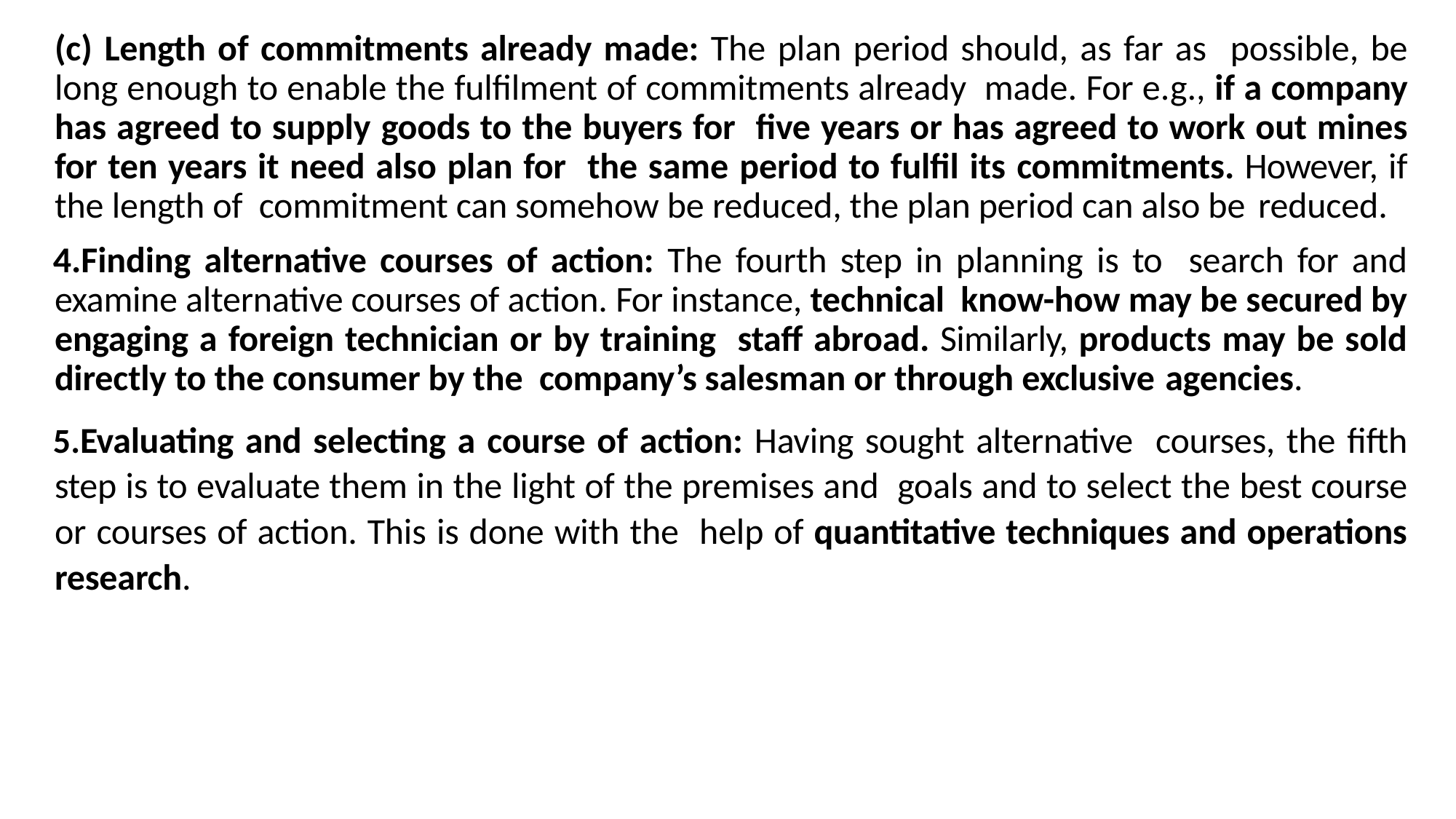

(c) Length of commitments already made: The plan period should, as far as  possible, be long enough to enable the fulfilment of commitments already  made. For e.g., if a company has agreed to supply goods to the buyers for  five years or has agreed to work out mines for ten years it need also plan for  the same period to fulfil its commitments. However, if the length of  commitment can somehow be reduced, the plan period can also be reduced.
Finding alternative courses of action: The fourth step in planning is to  search for and examine alternative courses of action. For instance, technical  know-how may be secured by engaging a foreign technician or by training  staff abroad. Similarly, products may be sold directly to the consumer by the  company’s salesman or through exclusive agencies.
Evaluating and selecting a course of action: Having sought alternative  courses, the fifth step is to evaluate them in the light of the premises and  goals and to select the best course or courses of action. This is done with the  help of quantitative techniques and operations research.